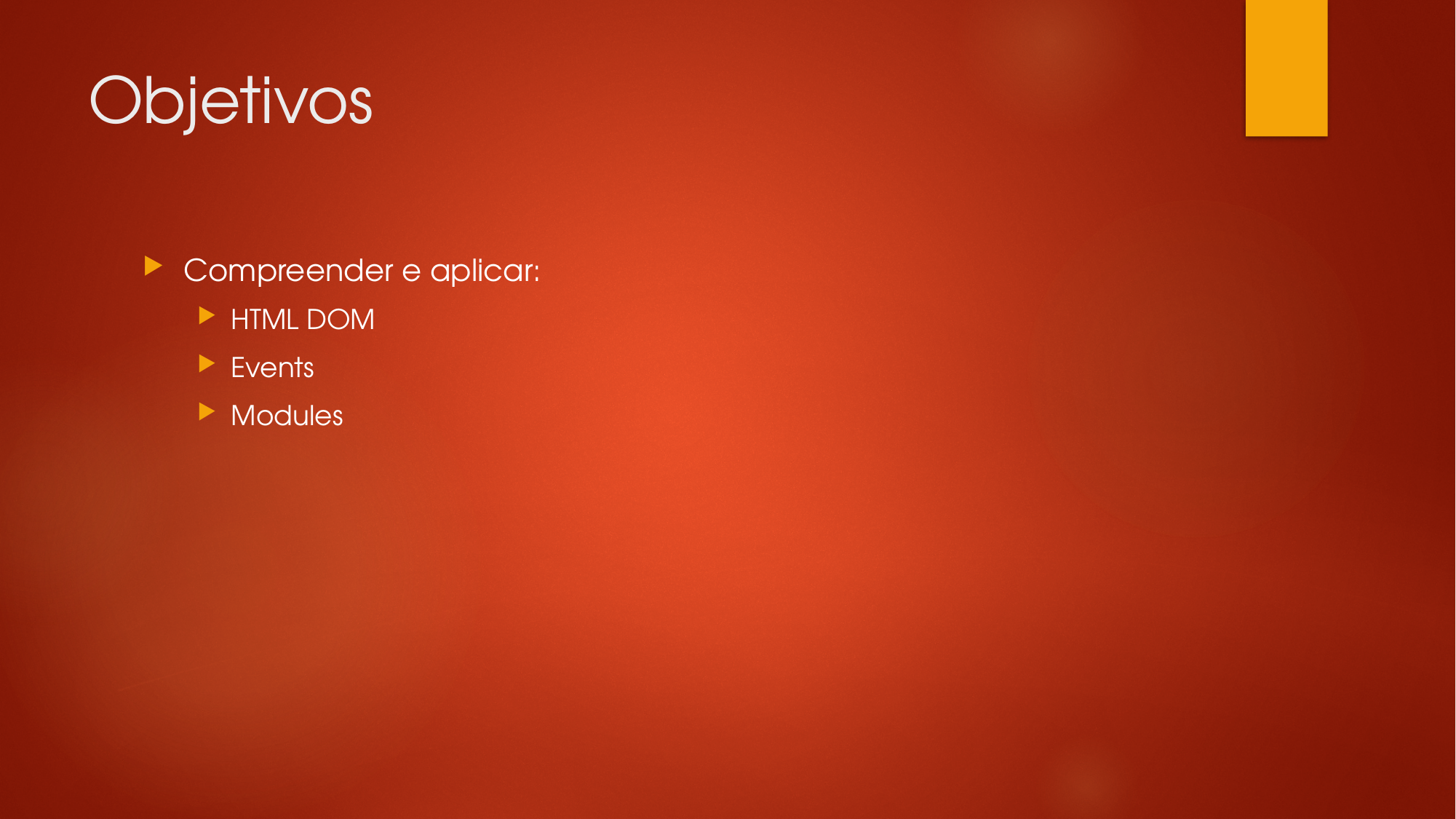

# Objetivos
Compreender e aplicar:
HTML DOM
Events
Modules